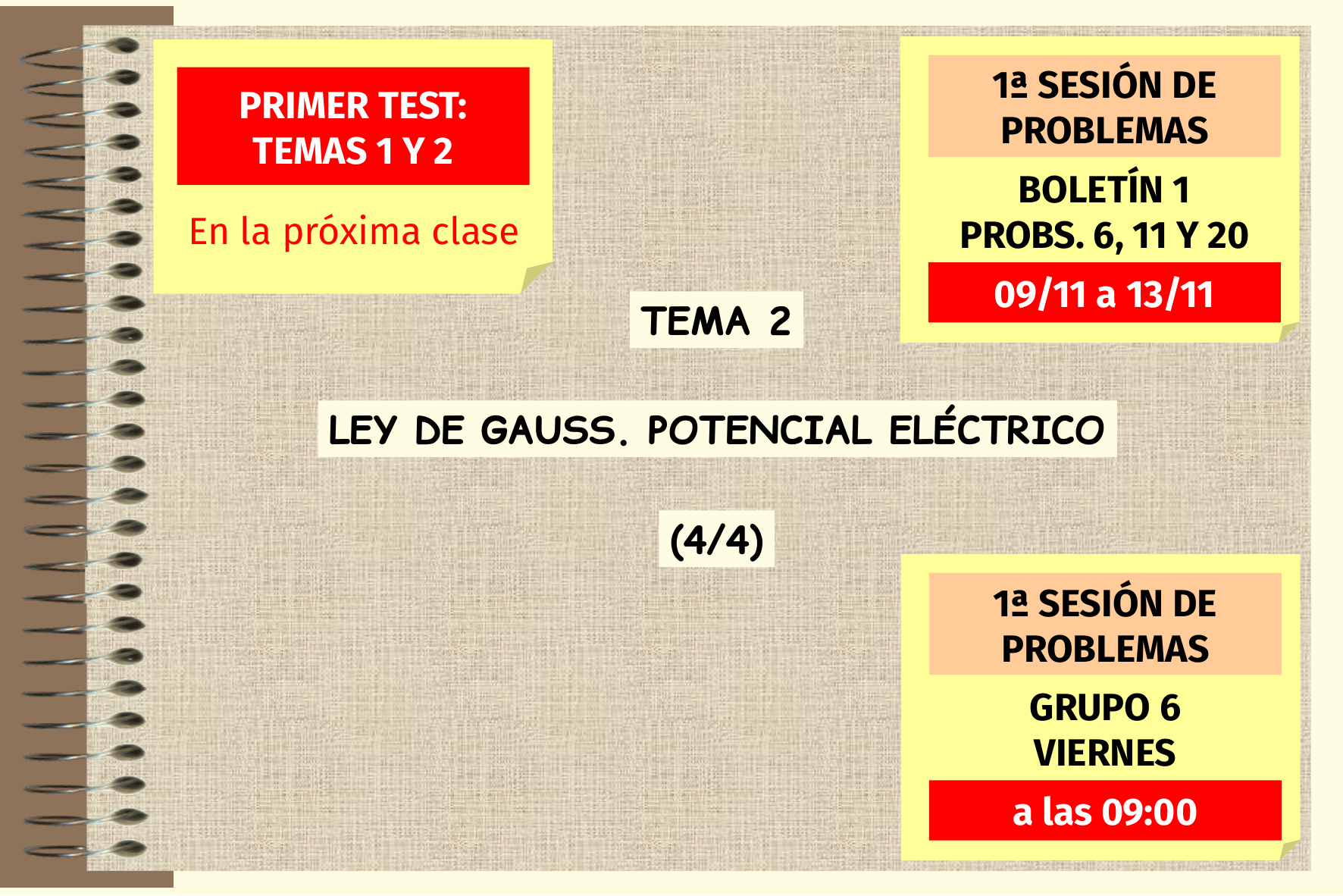

1ª SESIÓN DE PROBLEMAS
09/11 a 13/11
BOLETÍN 1
PROBS. 6, 11 Y 20

PRIMER TEST:
TEMAS 1 Y 2
En la próxima clase
TEMA 2
LEY DE GAUSS. POTENCIAL ELÉCTRICO
(4/4)

1ª SESIÓN DE PROBLEMAS
a las 09:00
GRUPO 6
VIERNES